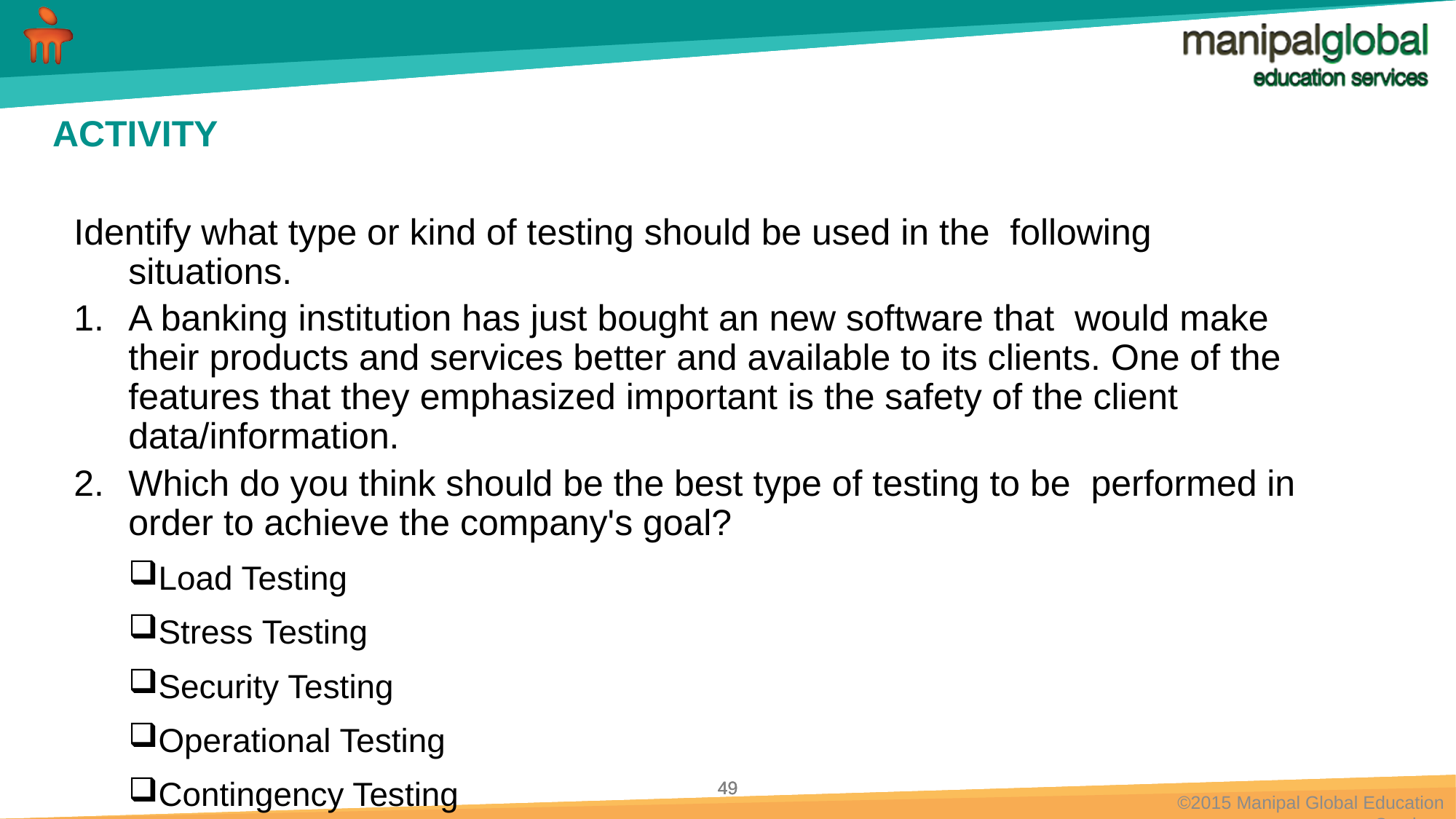

# ACTIVITY
Identify what type or kind of testing should be used in the  following situations.
A banking institution has just bought an new software that  would make their products and services better and available to its clients. One of the features that they emphasized important is the safety of the client data/information.
Which do you think should be the best type of testing to be  performed in order to achieve the company's goal?
Load Testing
Stress Testing
Security Testing
Operational Testing
Contingency Testing
C
C